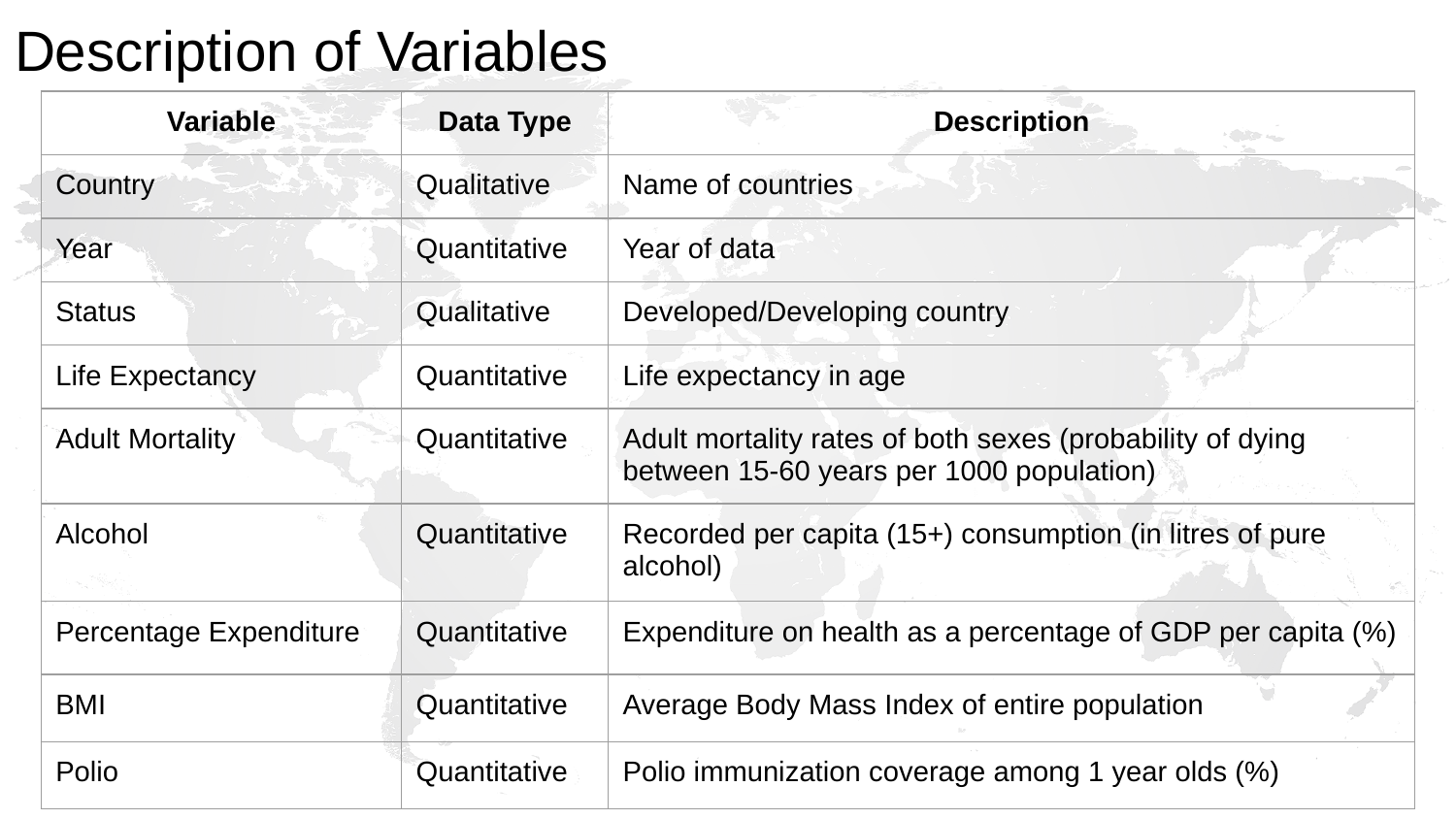

# Description of Variables
| Variable | Data Type | Description |
| --- | --- | --- |
| Country | Qualitative | Name of countries |
| Year | Quantitative | Year of data |
| Status | Qualitative | Developed/Developing country |
| Life Expectancy | Quantitative | Life expectancy in age |
| Adult Mortality | Quantitative | Adult mortality rates of both sexes (probability of dying between 15-60 years per 1000 population) |
| Alcohol | Quantitative | Recorded per capita (15+) consumption (in litres of pure alcohol) |
| Percentage Expenditure | Quantitative | Expenditure on health as a percentage of GDP per capita (%) |
| BMI | Quantitative | Average Body Mass Index of entire population |
| Polio | Quantitative | Polio immunization coverage among 1 year olds (%) |